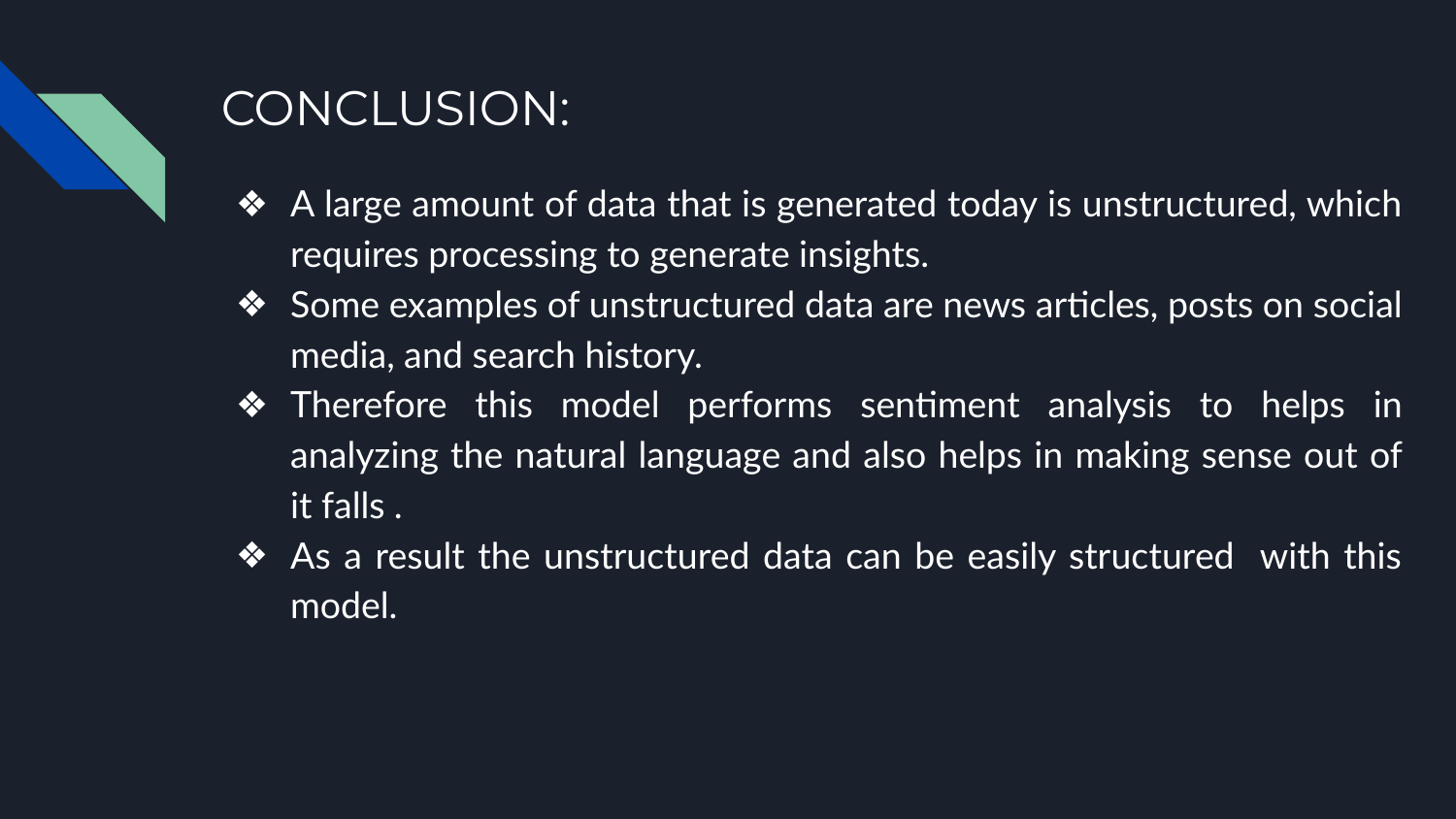

# CONCLUSION:
A large amount of data that is generated today is unstructured, which requires processing to generate insights.
Some examples of unstructured data are news articles, posts on social media, and search history.
Therefore this model performs sentiment analysis to helps in analyzing the natural language and also helps in making sense out of it falls .
As a result the unstructured data can be easily structured  with this model.